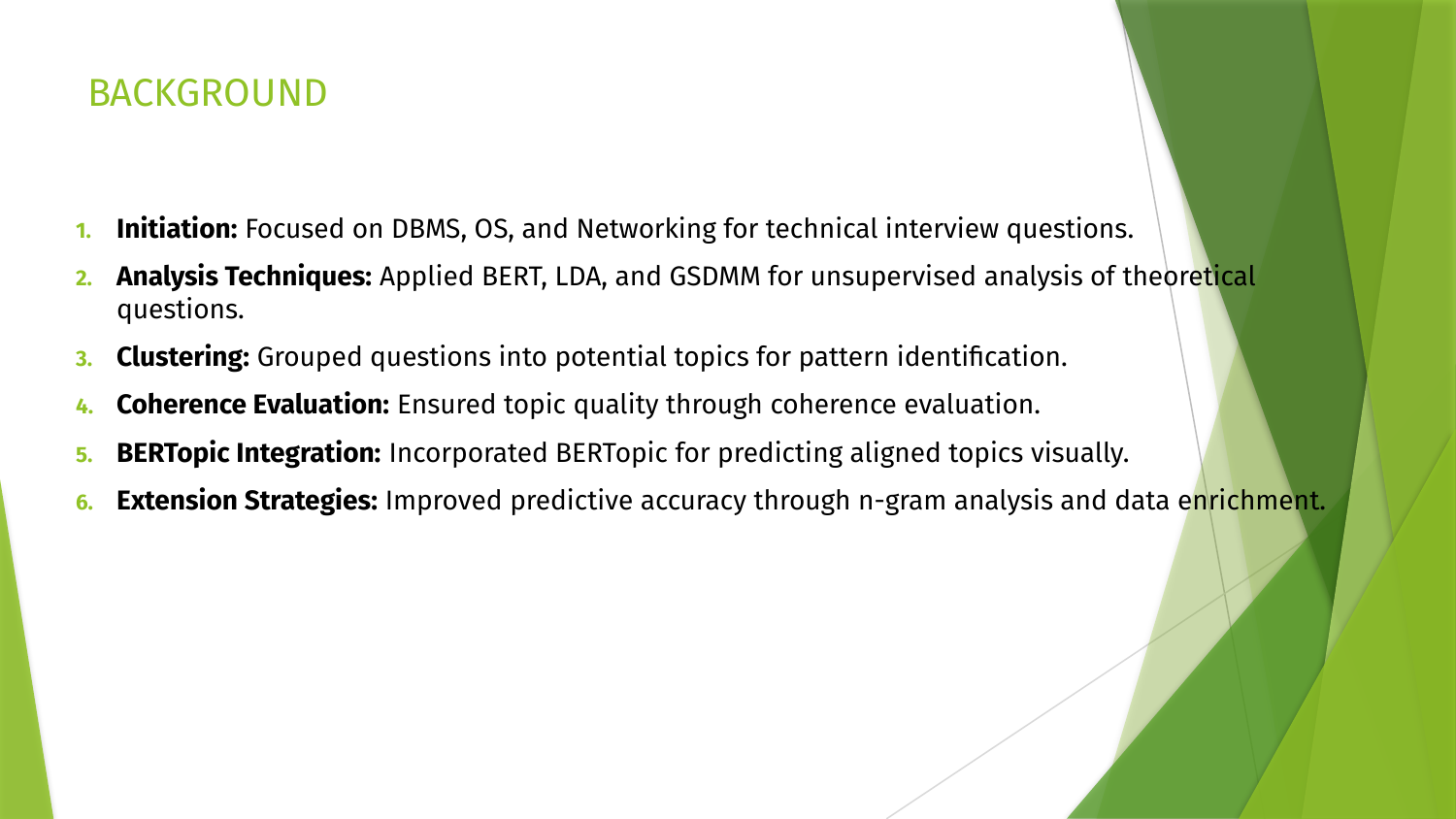

# BACKGROUND
Initiation: Focused on DBMS, OS, and Networking for technical interview questions.
Analysis Techniques: Applied BERT, LDA, and GSDMM for unsupervised analysis of theoretical questions.
Clustering: Grouped questions into potential topics for pattern identification.
Coherence Evaluation: Ensured topic quality through coherence evaluation.
BERTopic Integration: Incorporated BERTopic for predicting aligned topics visually.
Extension Strategies: Improved predictive accuracy through n-gram analysis and data enrichment.